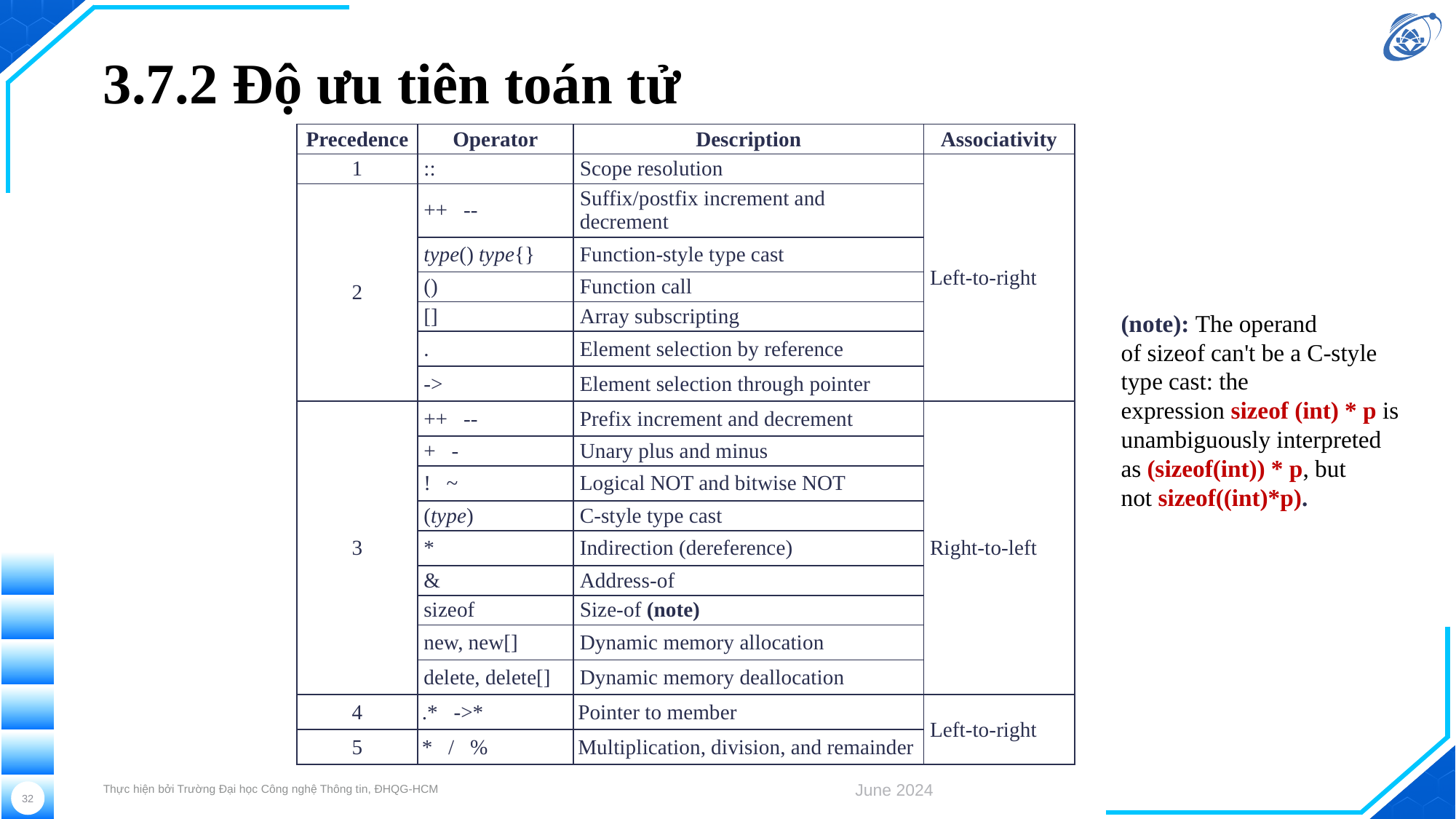

# 3.7.2 Độ ưu tiên toán tử
| Precedence | Operator | Description | Associativity |
| --- | --- | --- | --- |
| 1 | :: | Scope resolution | Left-to-right |
| 2 | ++   -- | Suffix/postfix increment and decrement |  |
|  | type() type{} | Function-style type cast |  |
|  | () | Function call |  |
|  | [] | Array subscripting |  |
|  | . | Element selection by reference |  |
|  | -> | Element selection through pointer |  |
| 3 | ++   -- | Prefix increment and decrement | Right-to-left |
|  | +   - | Unary plus and minus |  |
|  | !   ~ | Logical NOT and bitwise NOT |  |
|  | (type) | C-style type cast |  |
|  | \* | Indirection (dereference) |  |
|  | & | Address-of |  |
|  | sizeof | Size-of (note) |  |
|  | new, new[] | Dynamic memory allocation |  |
|  | delete, delete[] | Dynamic memory deallocation |  |
| 4 | .\*   ->\* | Pointer to member | Left-to-right |
| 5 | \*   /   % | Multiplication, division, and remainder |  |
(note): The operand of sizeof can't be a C-style type cast: the expression sizeof (int) * p is unambiguously interpreted as (sizeof(int)) * p, but not sizeof((int)*p).
Thực hiện bởi Trường Đại học Công nghệ Thông tin, ĐHQG-HCM
June 2024
32